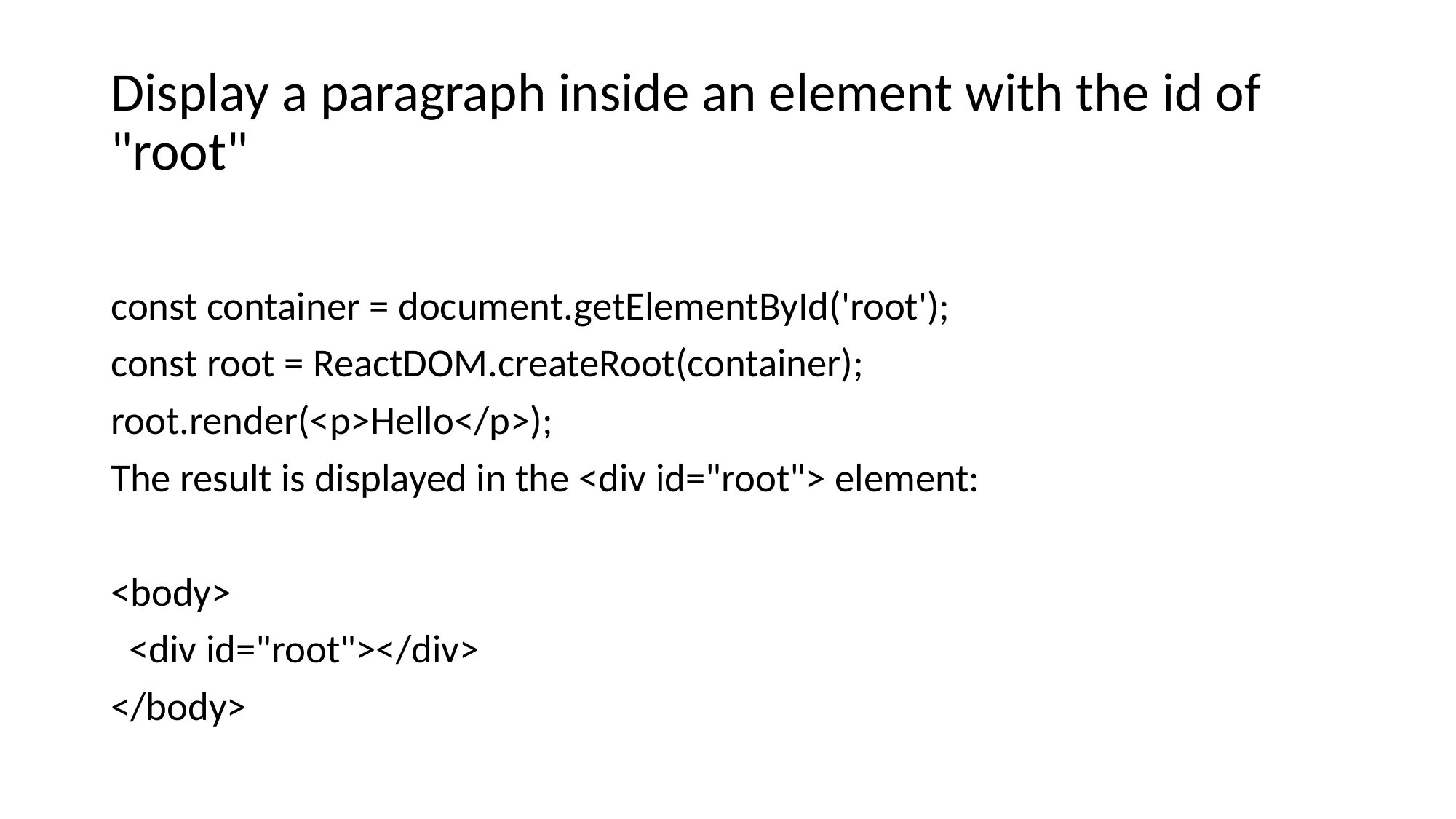

# Display a paragraph inside an element with the id of "root"

const container = document.getElementById('root');
const root = ReactDOM.createRoot(container);
root.render(<p>Hello</p>);
The result is displayed in the <div id="root"> element:

<body>
  <div id="root"></div>
</body>